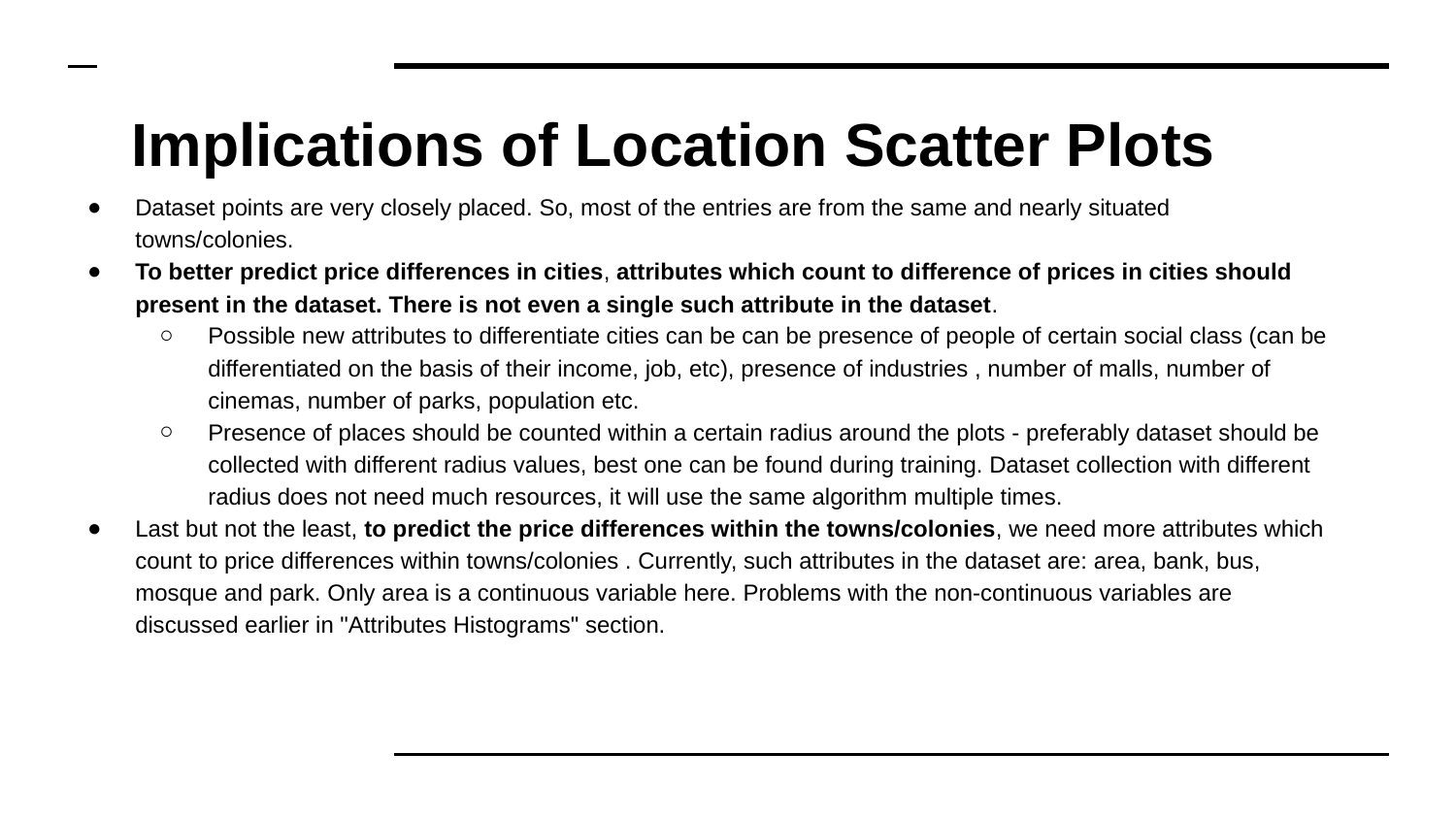

# Implications of Location Scatter Plots
Dataset points are very closely placed. So, most of the entries are from the same and nearly situated towns/colonies.
To better predict price differences in cities, attributes which count to difference of prices in cities should present in the dataset. There is not even a single such attribute in the dataset.
Possible new attributes to differentiate cities can be can be presence of people of certain social class (can be differentiated on the basis of their income, job, etc), presence of industries , number of malls, number of cinemas, number of parks, population etc.
Presence of places should be counted within a certain radius around the plots - preferably dataset should be collected with different radius values, best one can be found during training. Dataset collection with different radius does not need much resources, it will use the same algorithm multiple times.
Last but not the least, to predict the price differences within the towns/colonies, we need more attributes which count to price differences within towns/colonies . Currently, such attributes in the dataset are: area, bank, bus, mosque and park. Only area is a continuous variable here. Problems with the non-continuous variables are discussed earlier in "Attributes Histograms" section.